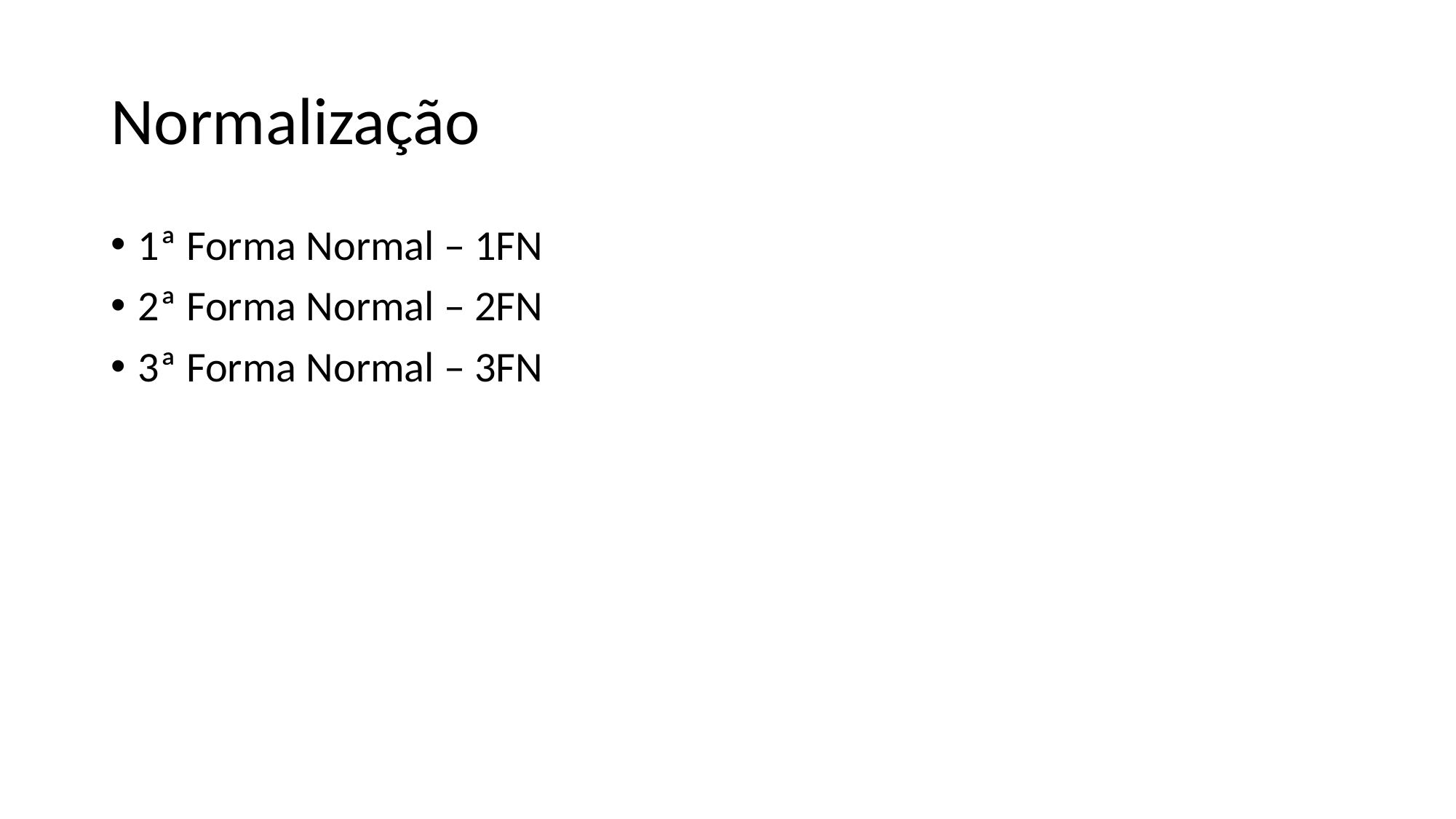

# Normalização
1ª Forma Normal – 1FN
2ª Forma Normal – 2FN
3ª Forma Normal – 3FN